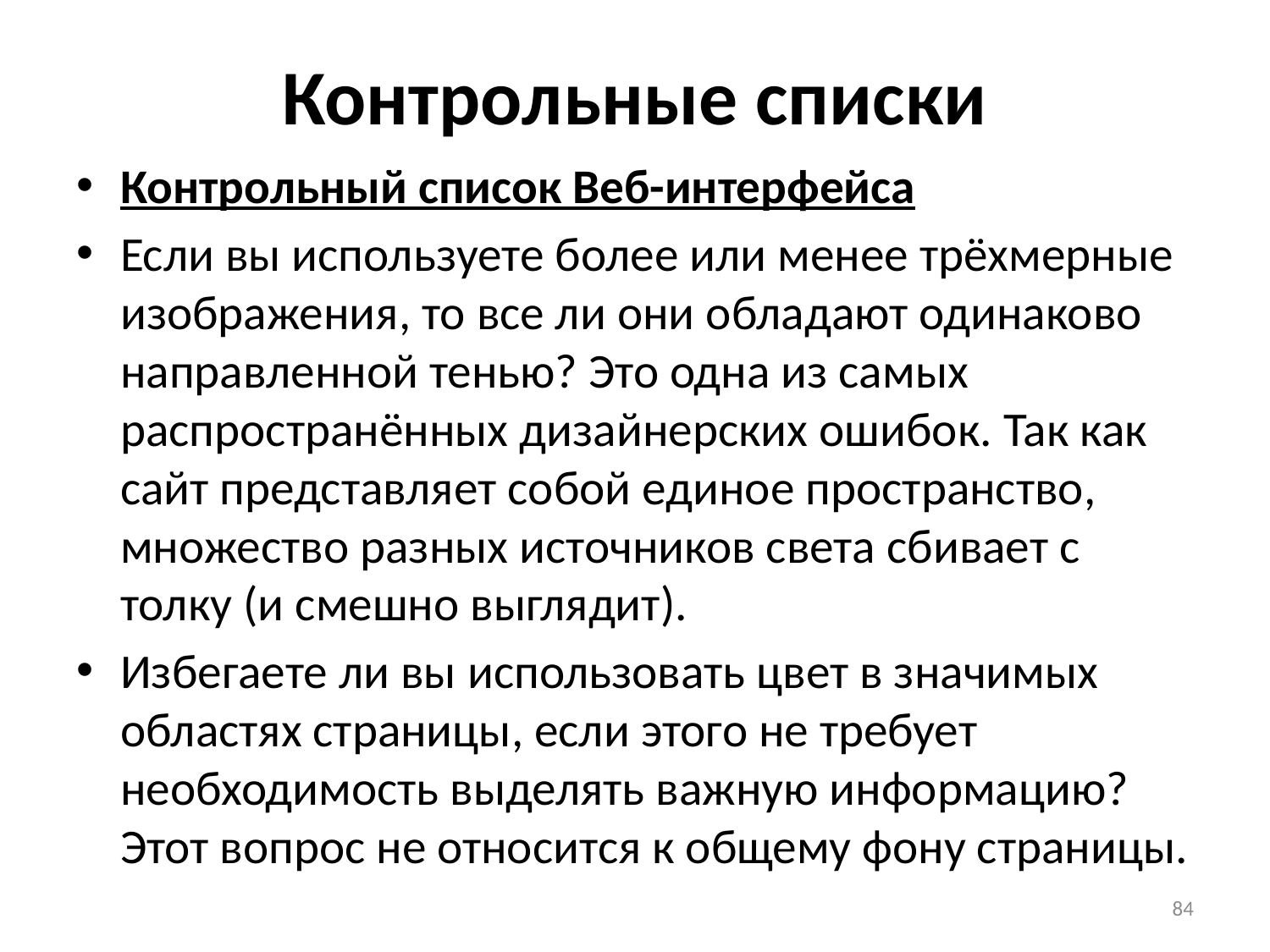

# Контрольные списки
Контрольный список Веб-интерфейса
Если вы используете более или менее трёхмерные изображения, то все ли они обладают одинаково направленной тенью? Это одна из самых распространённых дизайнерских ошибок. Так как сайт представляет собой единое пространство, множество разных источников света сбивает с толку (и смешно выглядит).
Избегаете ли вы использовать цвет в значимых областях страницы, если этого не требует необходимость выделять важную информацию? Этот вопрос не относится к общему фону страницы.
84